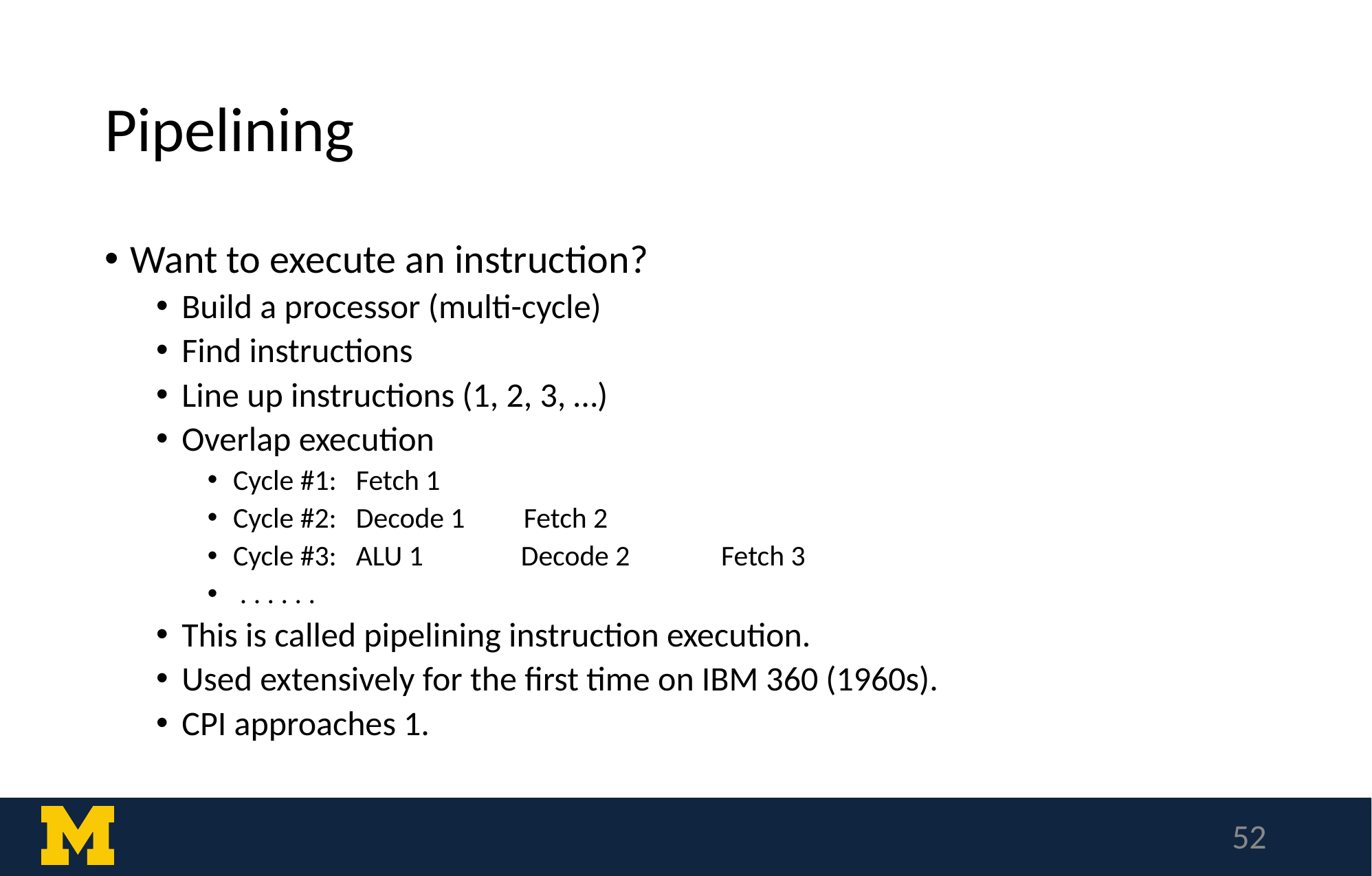

# Pipelining
Want to execute an instruction?
Build a processor (multi-cycle)
Find instructions
Line up instructions (1, 2, 3, …)
Overlap execution
Cycle #1:   Fetch 1
Cycle #2:   Decode 1         Fetch 2
Cycle #3:   ALU 1               Decode 2              Fetch 3
 . . . . . .
This is called pipelining instruction execution.
Used extensively for the first time on IBM 360 (1960s).
CPI approaches 1.

52